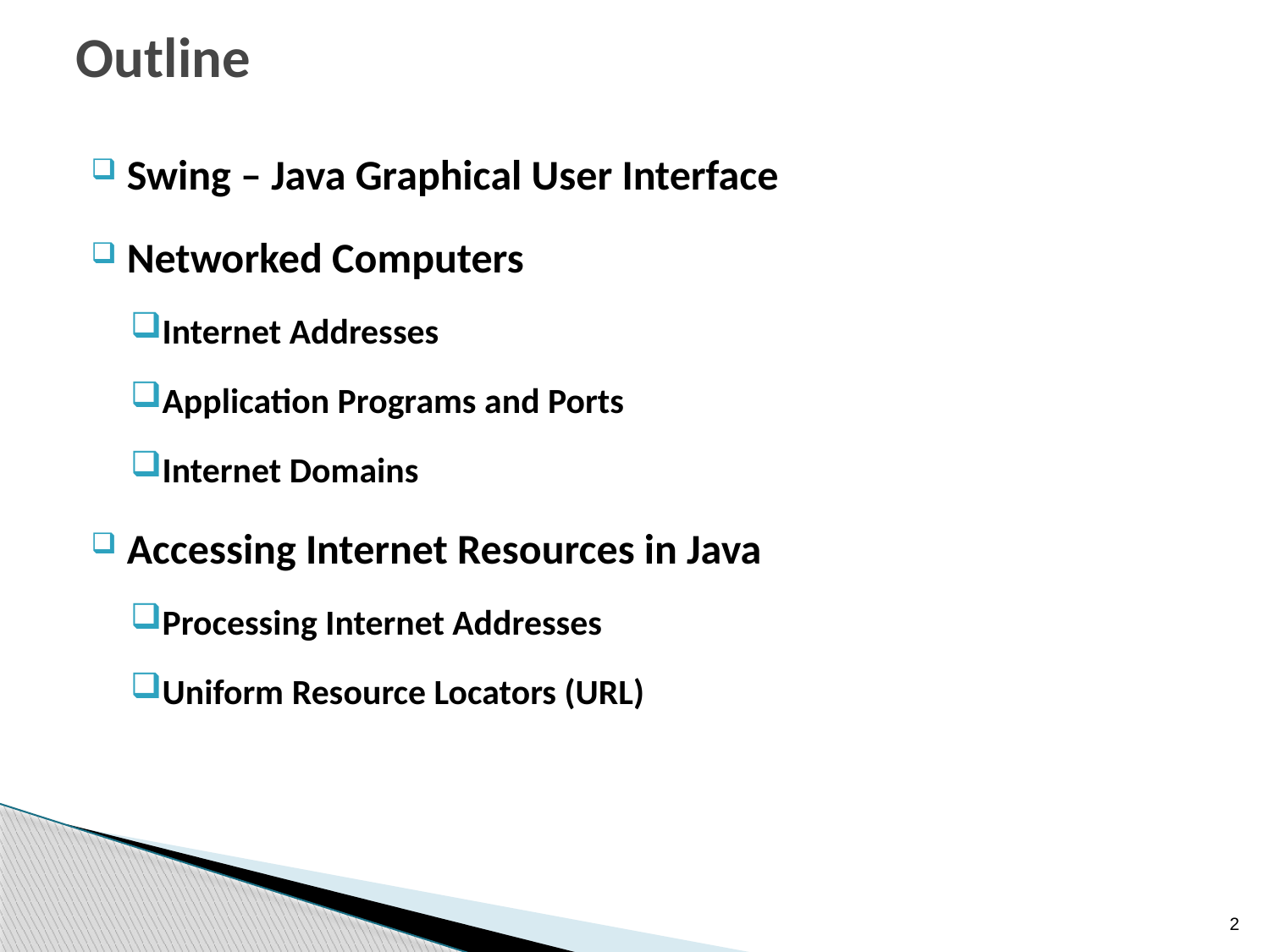

# Outline
Swing – Java Graphical User Interface
Networked Computers
Internet Addresses
Application Programs and Ports
Internet Domains
Accessing Internet Resources in Java
Processing Internet Addresses
Uniform Resource Locators (URL)
2